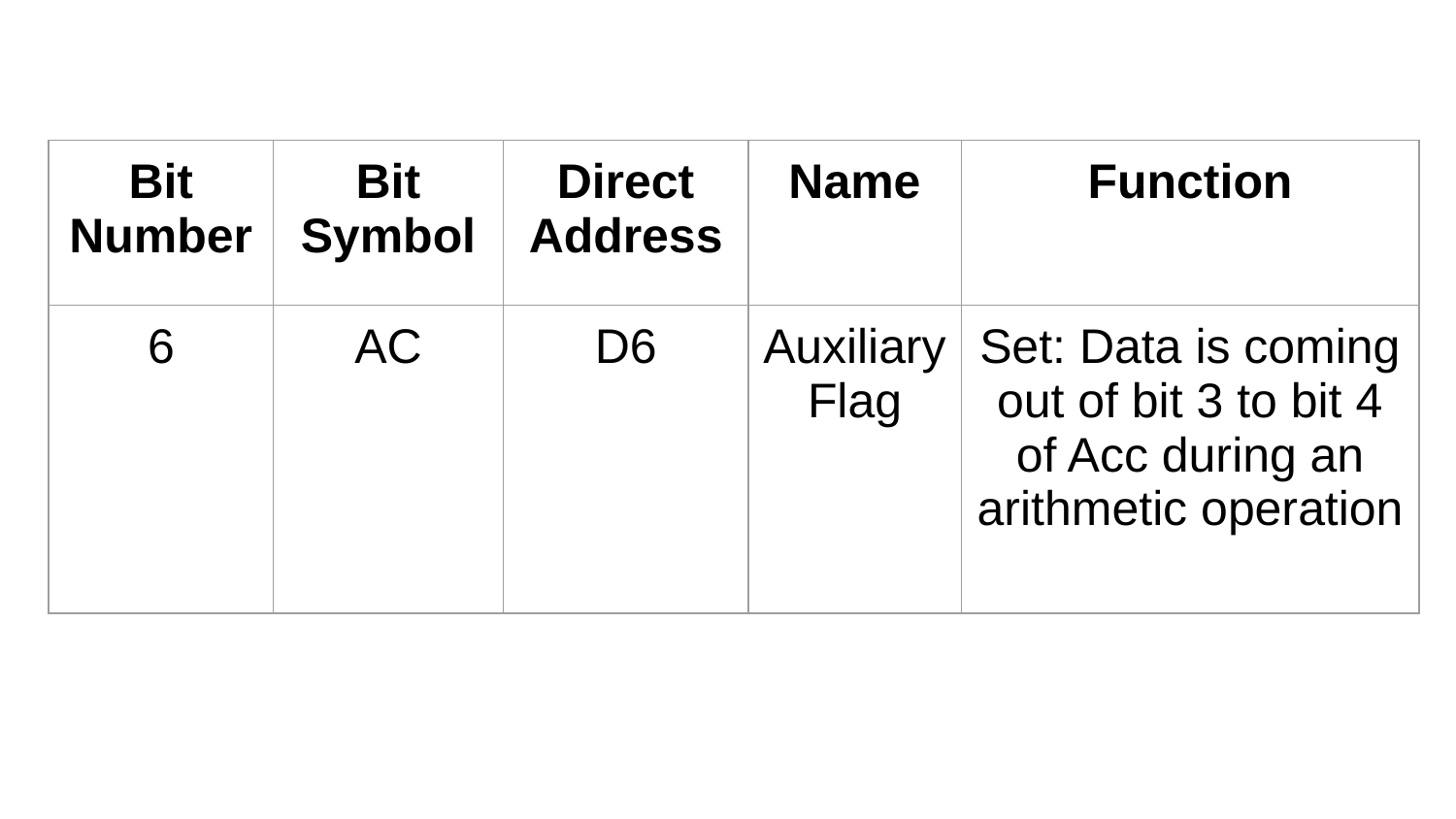

| Bit Number | Bit Symbol | Direct Address | Name | Function |
| --- | --- | --- | --- | --- |
| 6 | AC | D6 | Auxiliary Flag | Set: Data is coming out of bit 3 to bit 4 of Acc during an arithmetic operation |